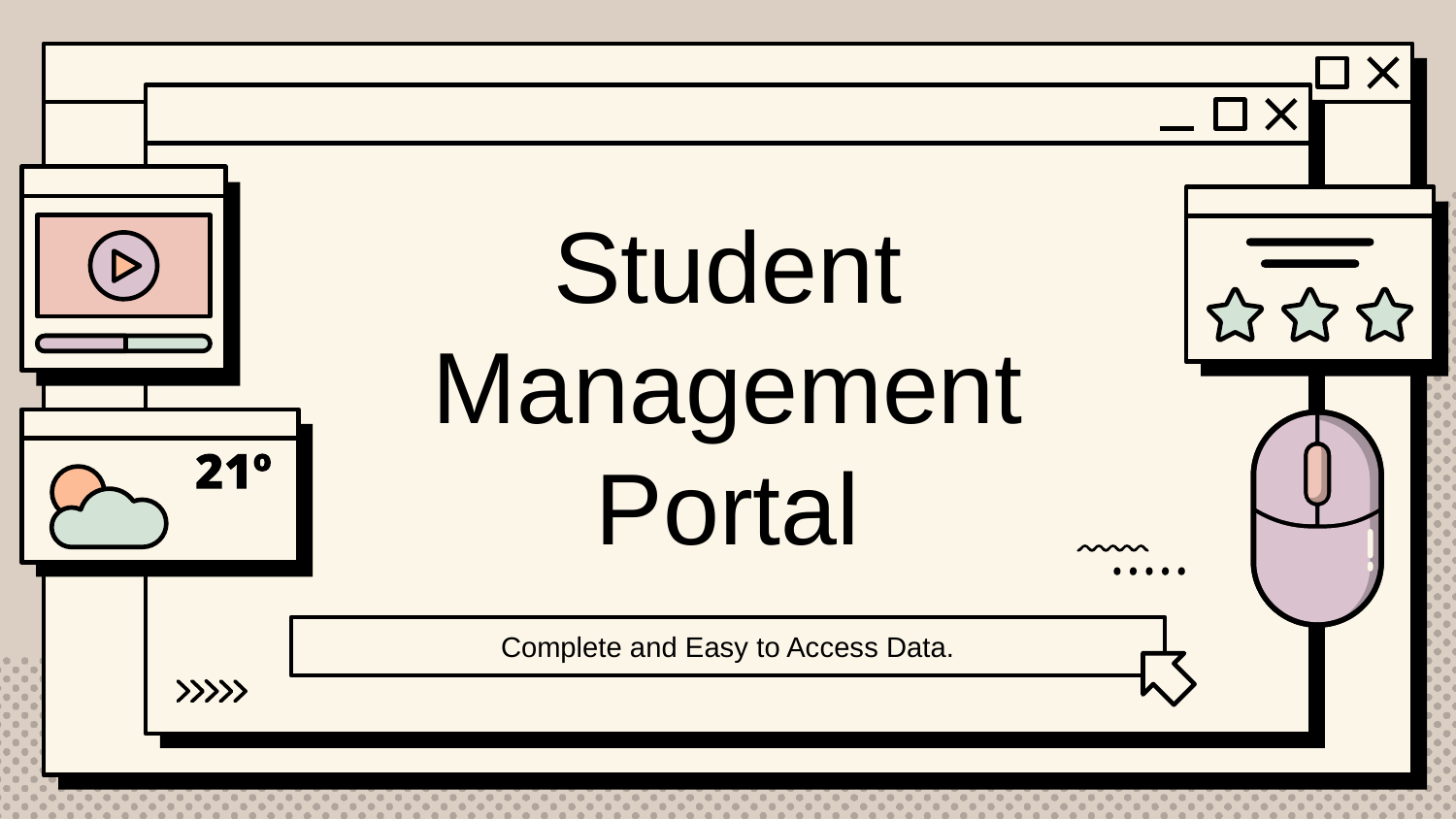

# Student Management Portal

Complete and Easy to Access Data.